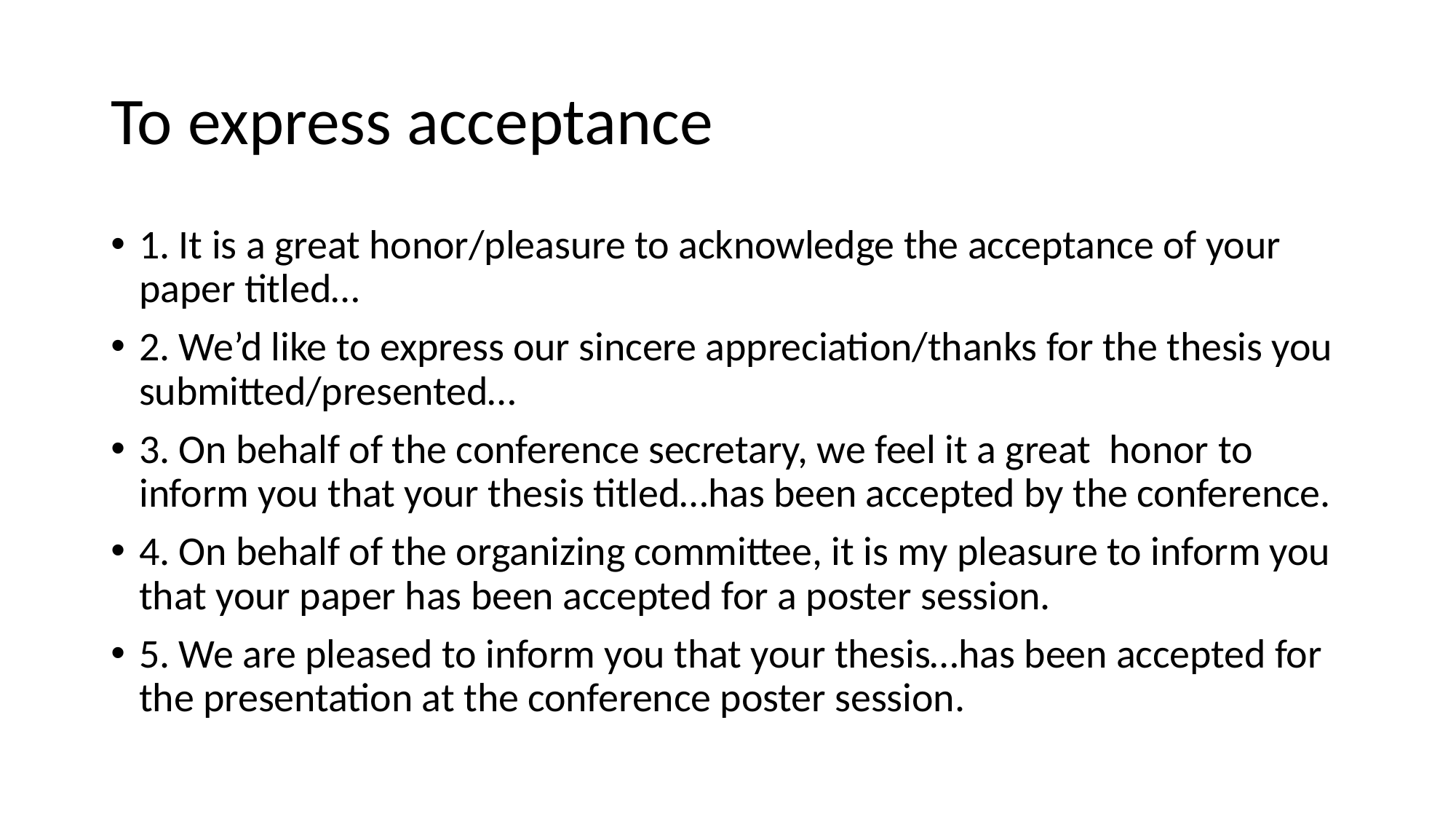

# To express acceptance
1. It is a great honor/pleasure to acknowledge the acceptance of your paper titled…
2. We’d like to express our sincere appreciation/thanks for the thesis you submitted/presented…
3. On behalf of the conference secretary, we feel it a great  honor to inform you that your thesis titled…has been accepted by the conference.
4. On behalf of the organizing committee, it is my pleasure to inform you that your paper has been accepted for a poster session.
5. We are pleased to inform you that your thesis…has been accepted for the presentation at the conference poster session.